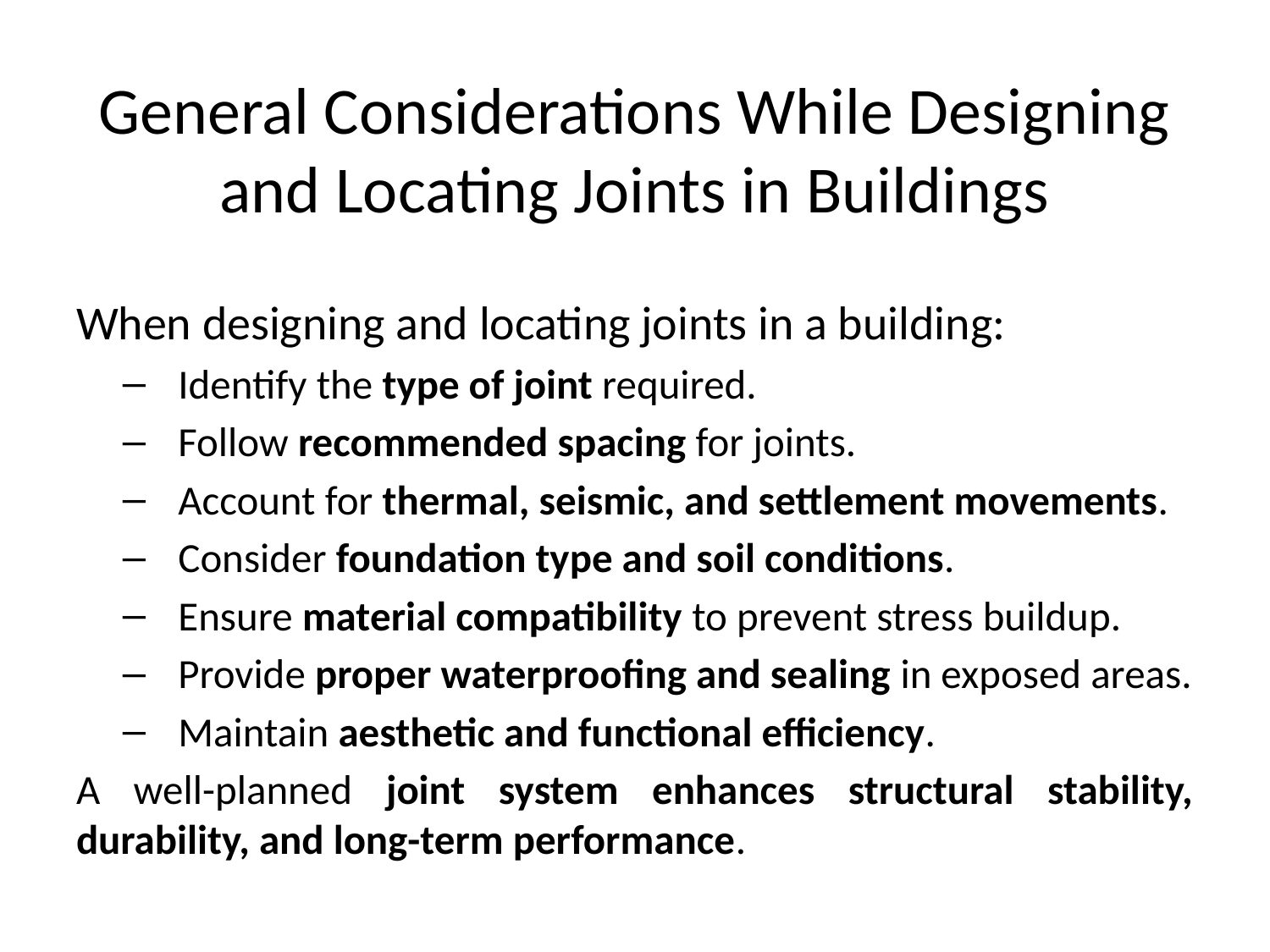

# General Considerations While Designing and Locating Joints in Buildings
When designing and locating joints in a building:
Identify the type of joint required.
Follow recommended spacing for joints.
Account for thermal, seismic, and settlement movements.
Consider foundation type and soil conditions.
Ensure material compatibility to prevent stress buildup.
Provide proper waterproofing and sealing in exposed areas.
Maintain aesthetic and functional efficiency.
A well-planned joint system enhances structural stability, durability, and long-term performance.